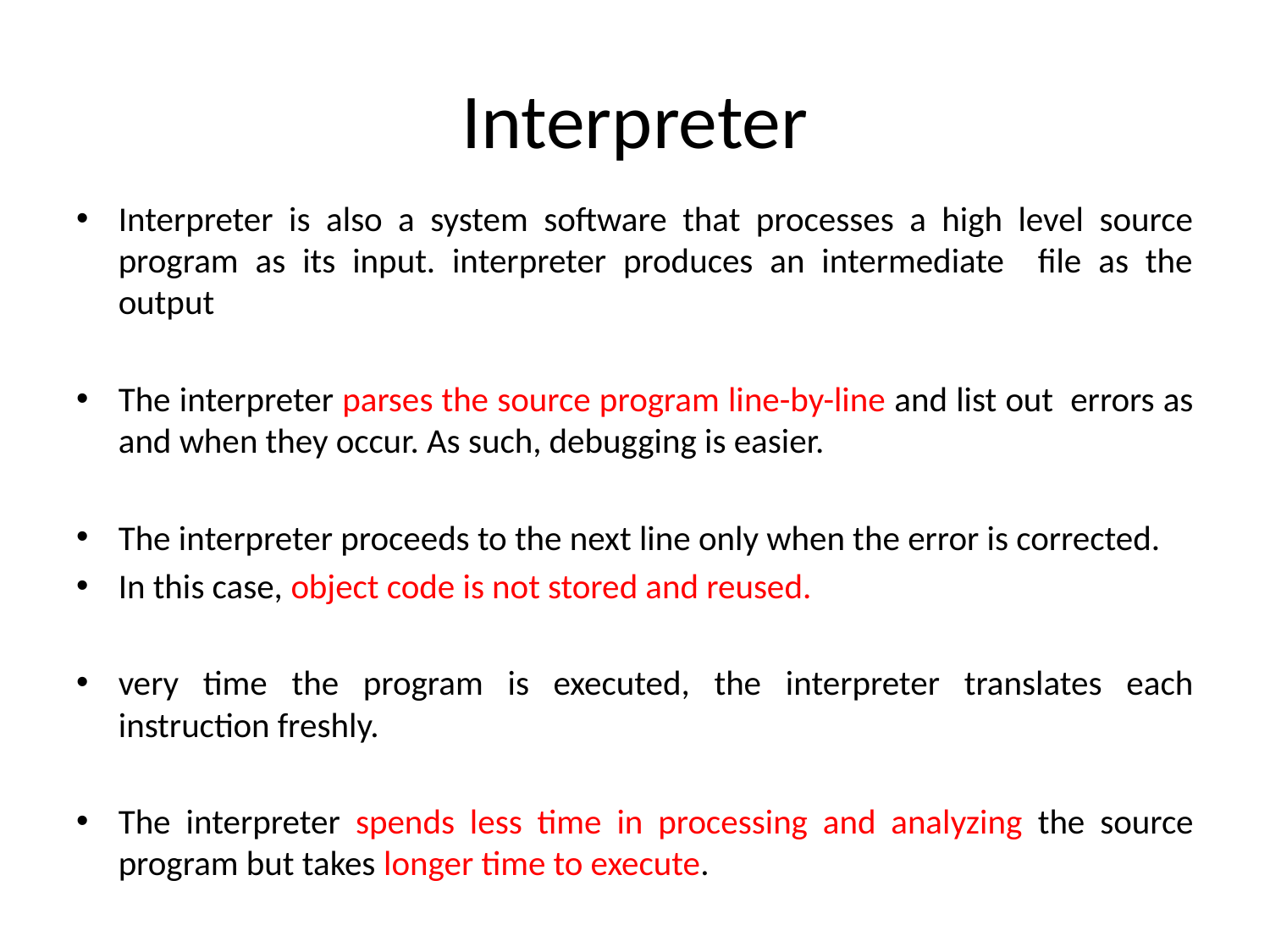

# Interpreter
Interpreter is also a system software that processes a high level source program as its input. interpreter produces an intermediate  file as the output

The interpreter parses the source program line-by-line and list out  errors as and when they occur. As such, debugging is easier.

The interpreter proceeds to the next line only when the error is corrected.
In this case, object code is not stored and reused.

very time the program is executed, the interpreter translates each instruction freshly.

The interpreter spends less time in processing and analyzing the source program but takes longer time to execute.